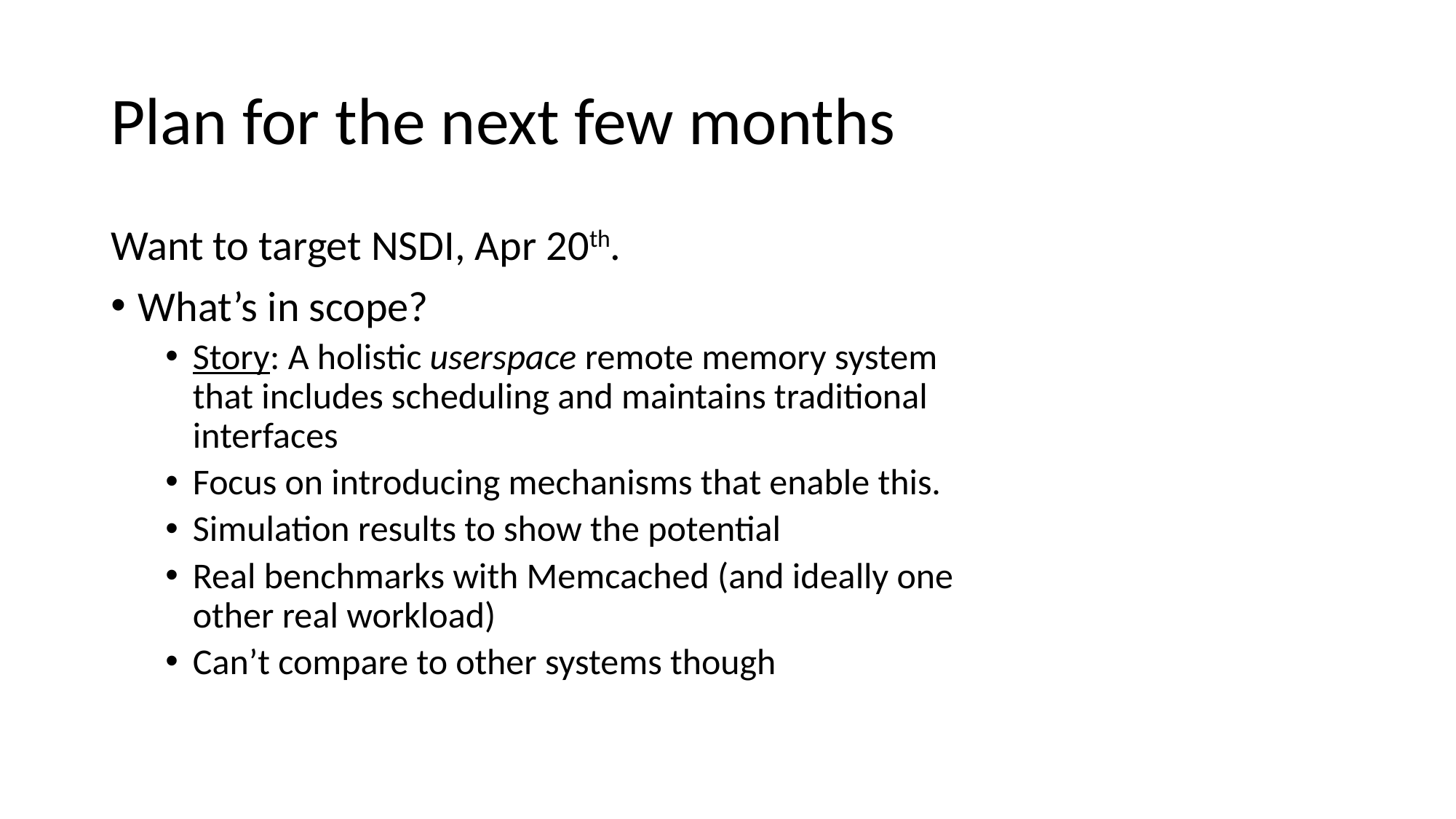

# Plan for the next few months
Want to target NSDI, Apr 20th.
What’s in scope?
Story: A holistic userspace remote memory system that includes scheduling and maintains traditional interfaces
Focus on introducing mechanisms that enable this.
Simulation results to show the potential
Real benchmarks with Memcached (and ideally one other real workload)
Can’t compare to other systems though